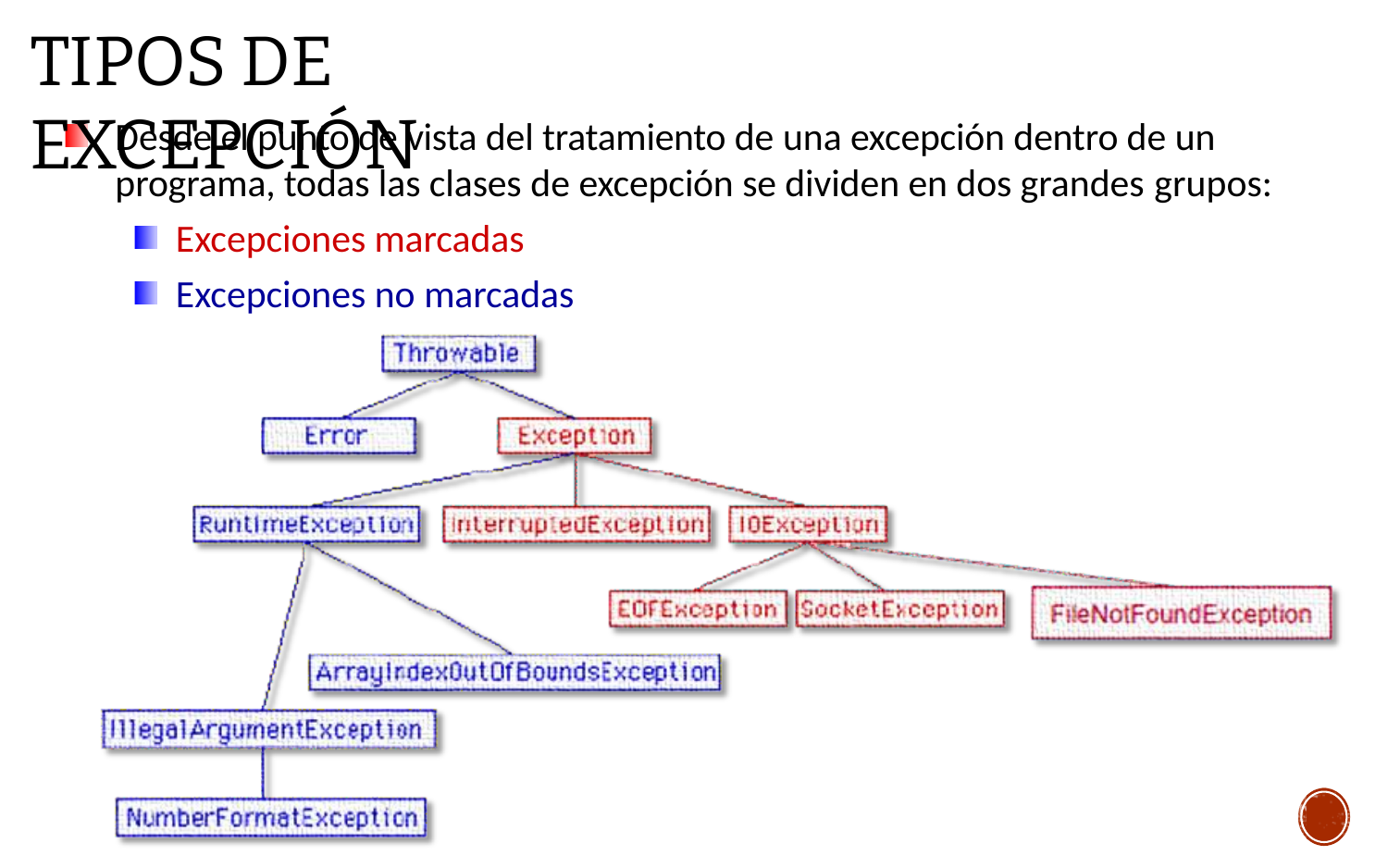

Tipos de excepción
Desde el punto de vista del tratamiento de una excepción dentro de un  programa, todas las clases de excepción se dividen en dos grandes grupos:
Excepciones marcadas  Excepciones no marcadas